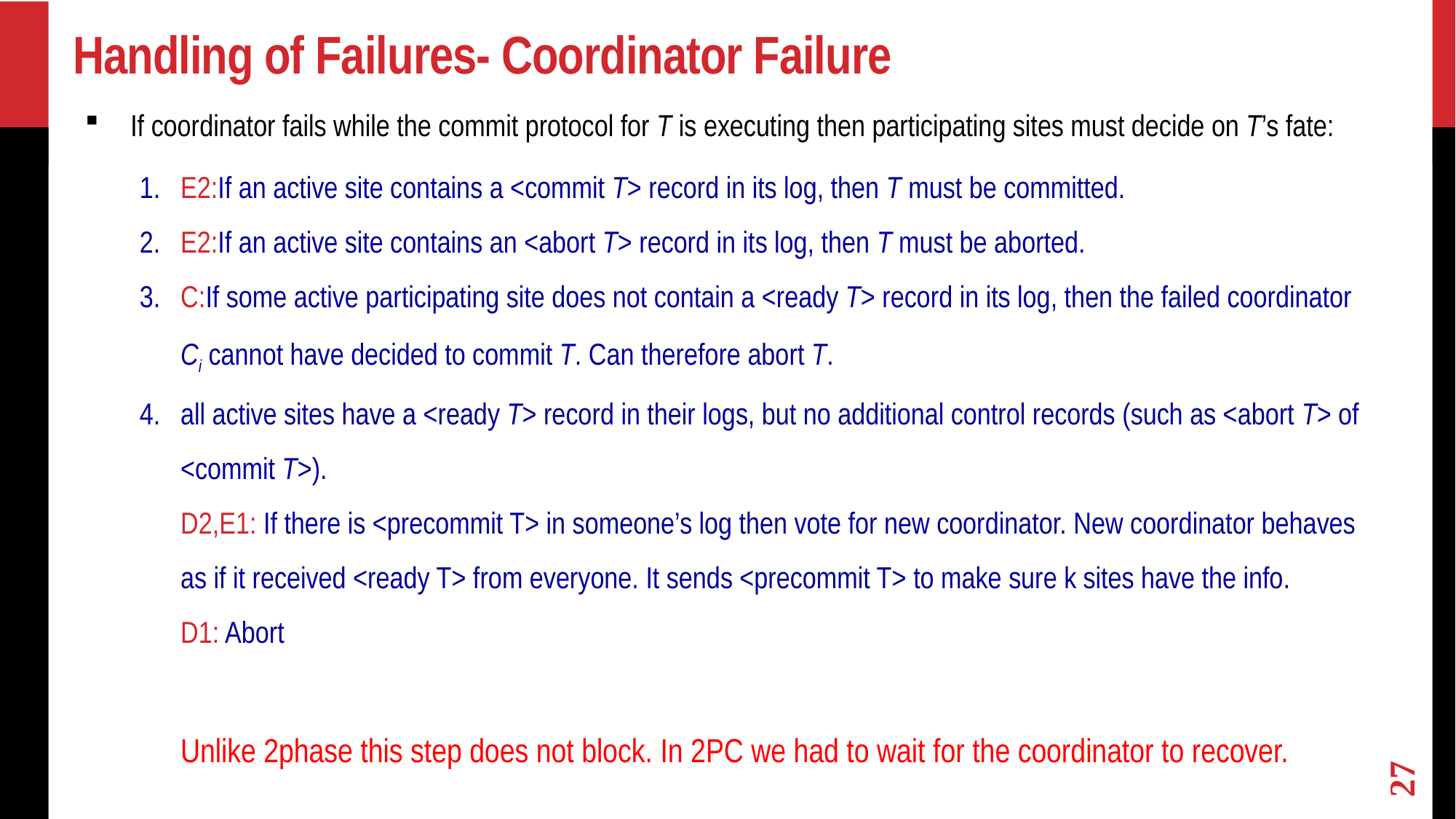

# Handling of Failures- Coordinator Failure
If coordinator fails while the commit protocol for T is executing then participating sites must decide on T’s fate:
E2:If an active site contains a <commit T> record in its log, then T must be committed.
E2:If an active site contains an <abort T> record in its log, then T must be aborted.
C:If some active participating site does not contain a <ready T> record in its log, then the failed coordinator Ci cannot have decided to commit T. Can therefore abort T.
all active sites have a <ready T> record in their logs, but no additional control records (such as <abort T> of <commit T>).
D2,E1: If there is <precommit T> in someone’s log then vote for new coordinator. New coordinator behaves as if it received <ready T> from everyone. It sends <precommit T> to make sure k sites have the info.
D1: Abort
Unlike 2phase this step does not block. In 2PC we had to wait for the coordinator to recover.
27